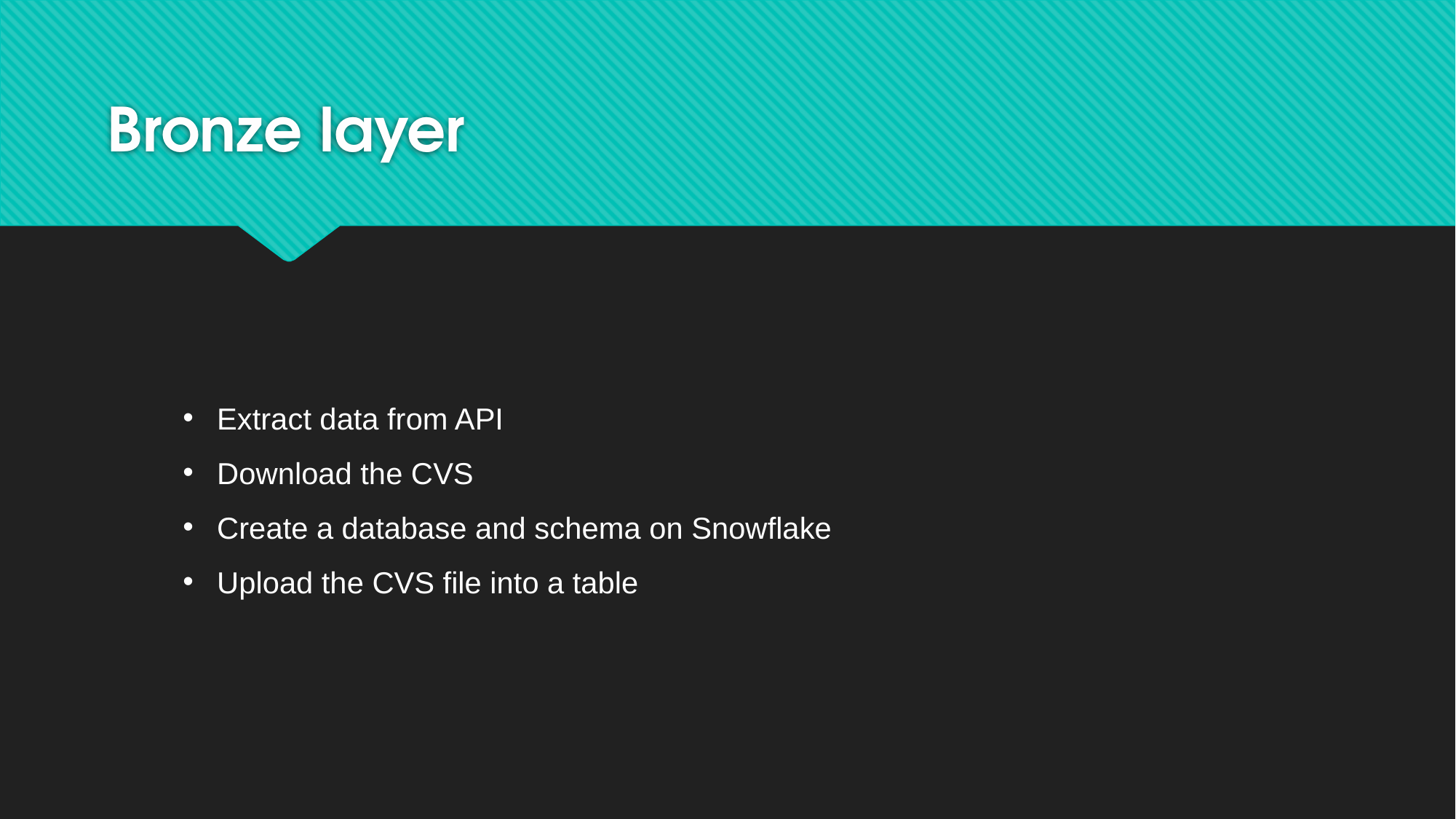

# Bronze layer
Extract data from API
Download the CVS
Create a database and schema on Snowflake
Upload the CVS file into a table